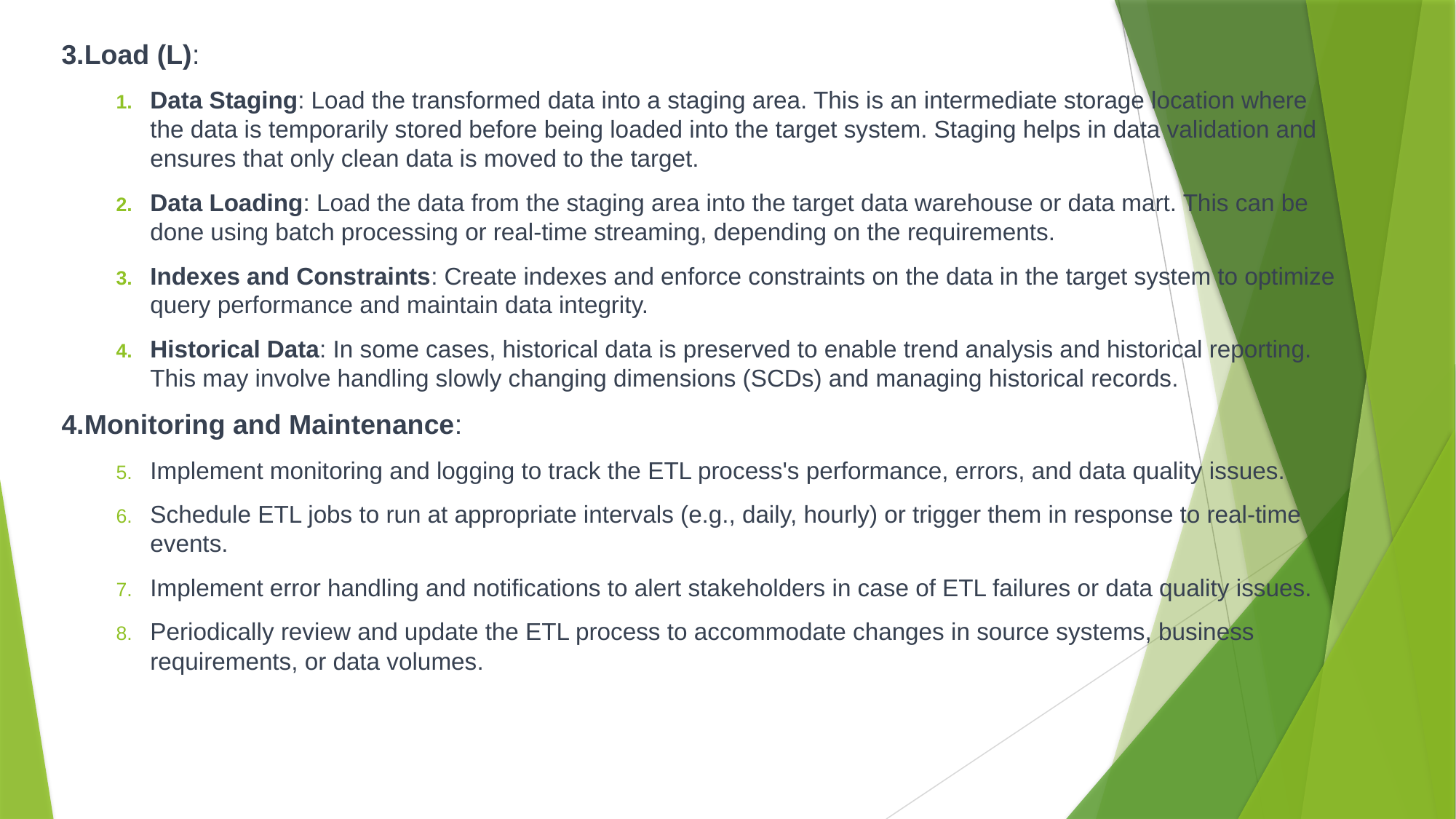

3.Load (L):
Data Staging: Load the transformed data into a staging area. This is an intermediate storage location where the data is temporarily stored before being loaded into the target system. Staging helps in data validation and ensures that only clean data is moved to the target.
Data Loading: Load the data from the staging area into the target data warehouse or data mart. This can be done using batch processing or real-time streaming, depending on the requirements.
Indexes and Constraints: Create indexes and enforce constraints on the data in the target system to optimize query performance and maintain data integrity.
Historical Data: In some cases, historical data is preserved to enable trend analysis and historical reporting. This may involve handling slowly changing dimensions (SCDs) and managing historical records.
4.Monitoring and Maintenance:
Implement monitoring and logging to track the ETL process's performance, errors, and data quality issues.
Schedule ETL jobs to run at appropriate intervals (e.g., daily, hourly) or trigger them in response to real-time events.
Implement error handling and notifications to alert stakeholders in case of ETL failures or data quality issues.
Periodically review and update the ETL process to accommodate changes in source systems, business requirements, or data volumes.